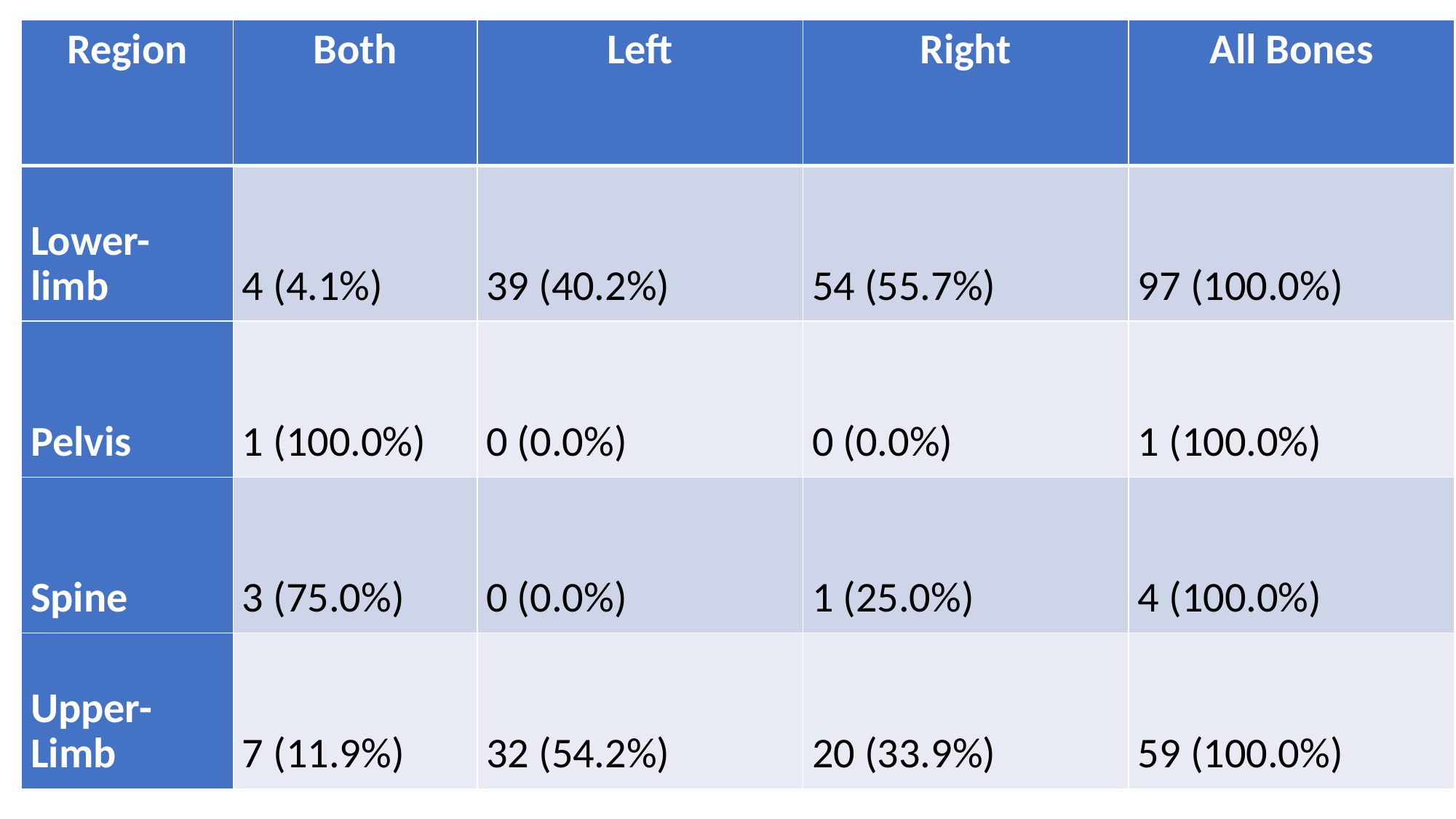

| Region | Both | Left | Right | All Bones |
| --- | --- | --- | --- | --- |
| Lower-limb | 4 (4.1%) | 39 (40.2%) | 54 (55.7%) | 97 (100.0%) |
| Pelvis | 1 (100.0%) | 0 (0.0%) | 0 (0.0%) | 1 (100.0%) |
| Spine | 3 (75.0%) | 0 (0.0%) | 1 (25.0%) | 4 (100.0%) |
| Upper-Limb | 7 (11.9%) | 32 (54.2%) | 20 (33.9%) | 59 (100.0%) |